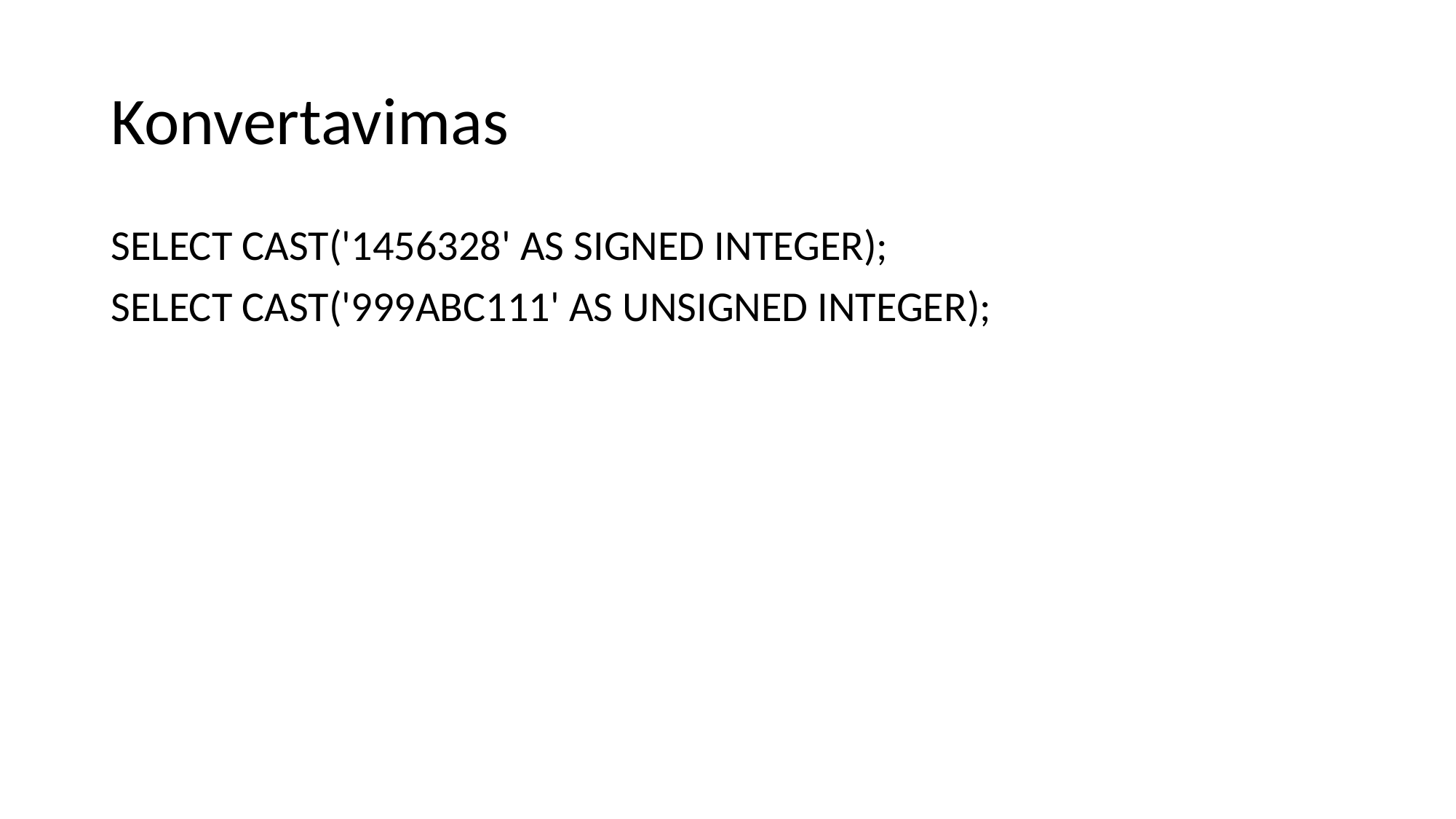

# Konvertavimas
SELECT CAST('1456328' AS SIGNED INTEGER);
SELECT CAST('999ABC111' AS UNSIGNED INTEGER);